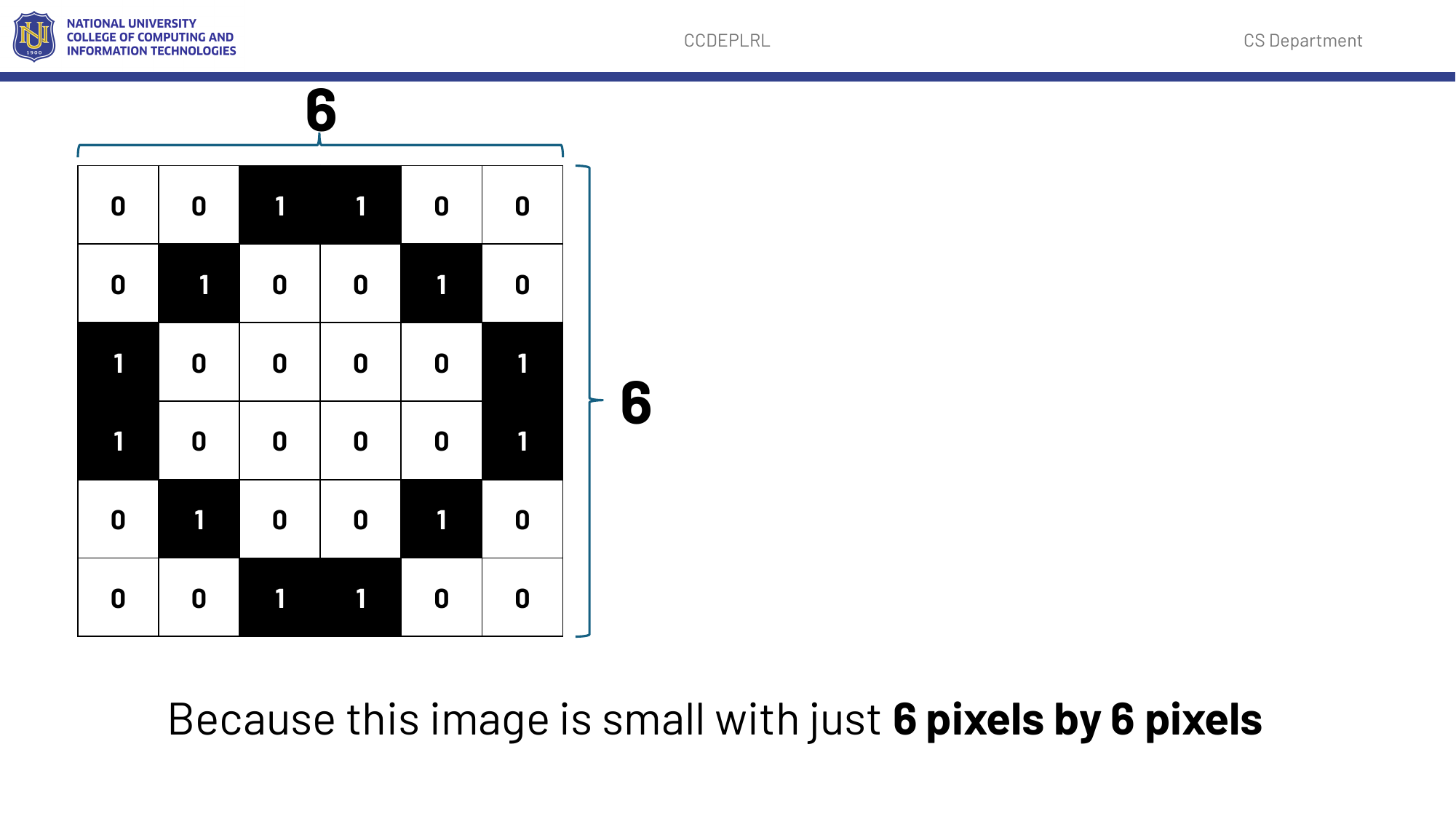

6
| 0 | 0 | 1 | 1 | 0 | 0 |
| --- | --- | --- | --- | --- | --- |
| 0 | 11 | 0 | 0 | 1 | 0 |
| 1 | 0 | 0 | 0 | 0 | 1 |
| 1 | 0 | 0 | 0 | 0 | 1 |
| 0 | 1 | 0 | 0 | 1 | 0 |
| 0 | 0 | 1 | 1 | 0 | 0 |

6
Because this image is small with just 6 pixels by 6 pixels